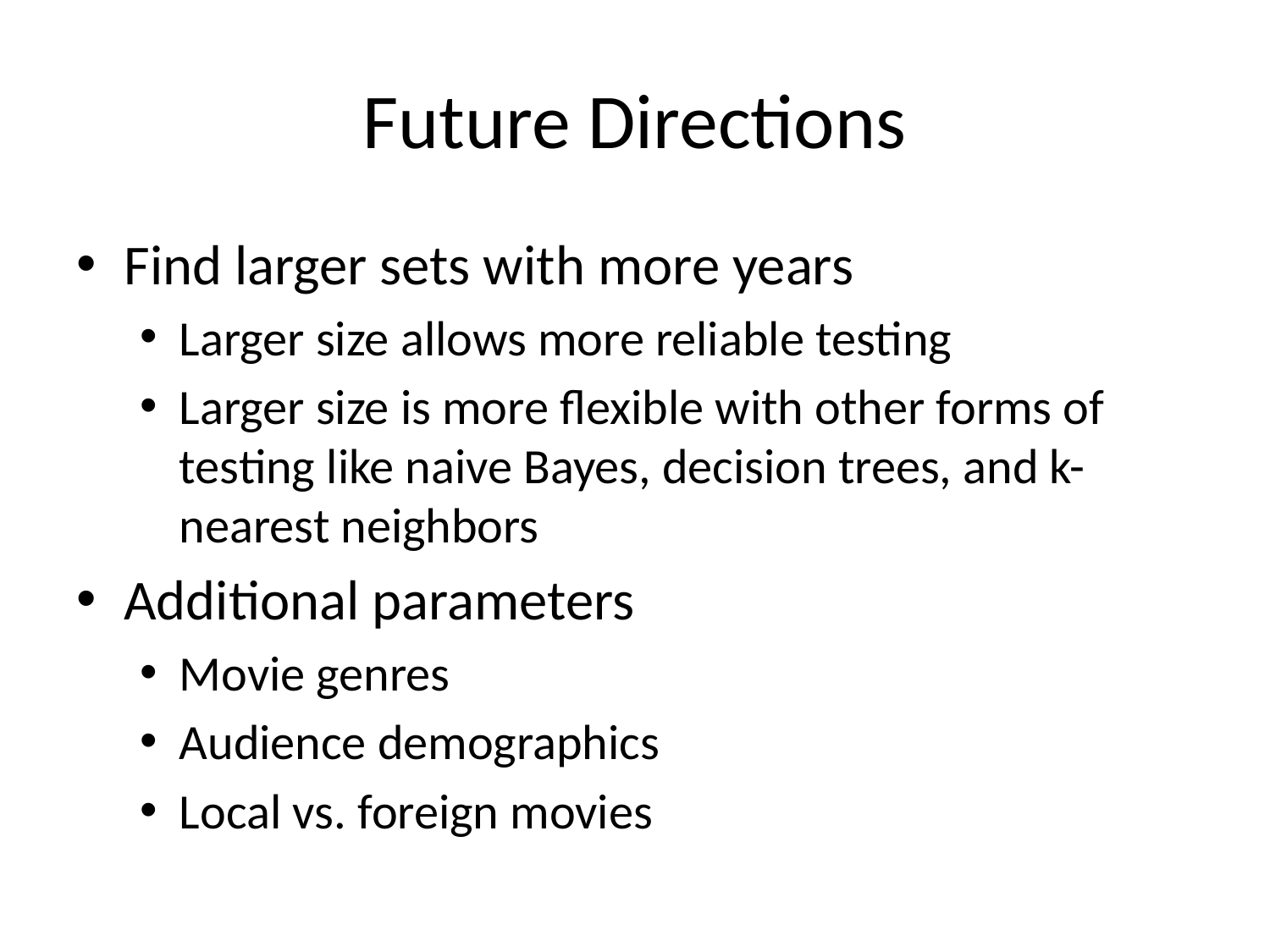

# Future Directions
Find larger sets with more years
Larger size allows more reliable testing
Larger size is more flexible with other forms of testing like naive Bayes, decision trees, and k-nearest neighbors
Additional parameters
Movie genres
Audience demographics
Local vs. foreign movies